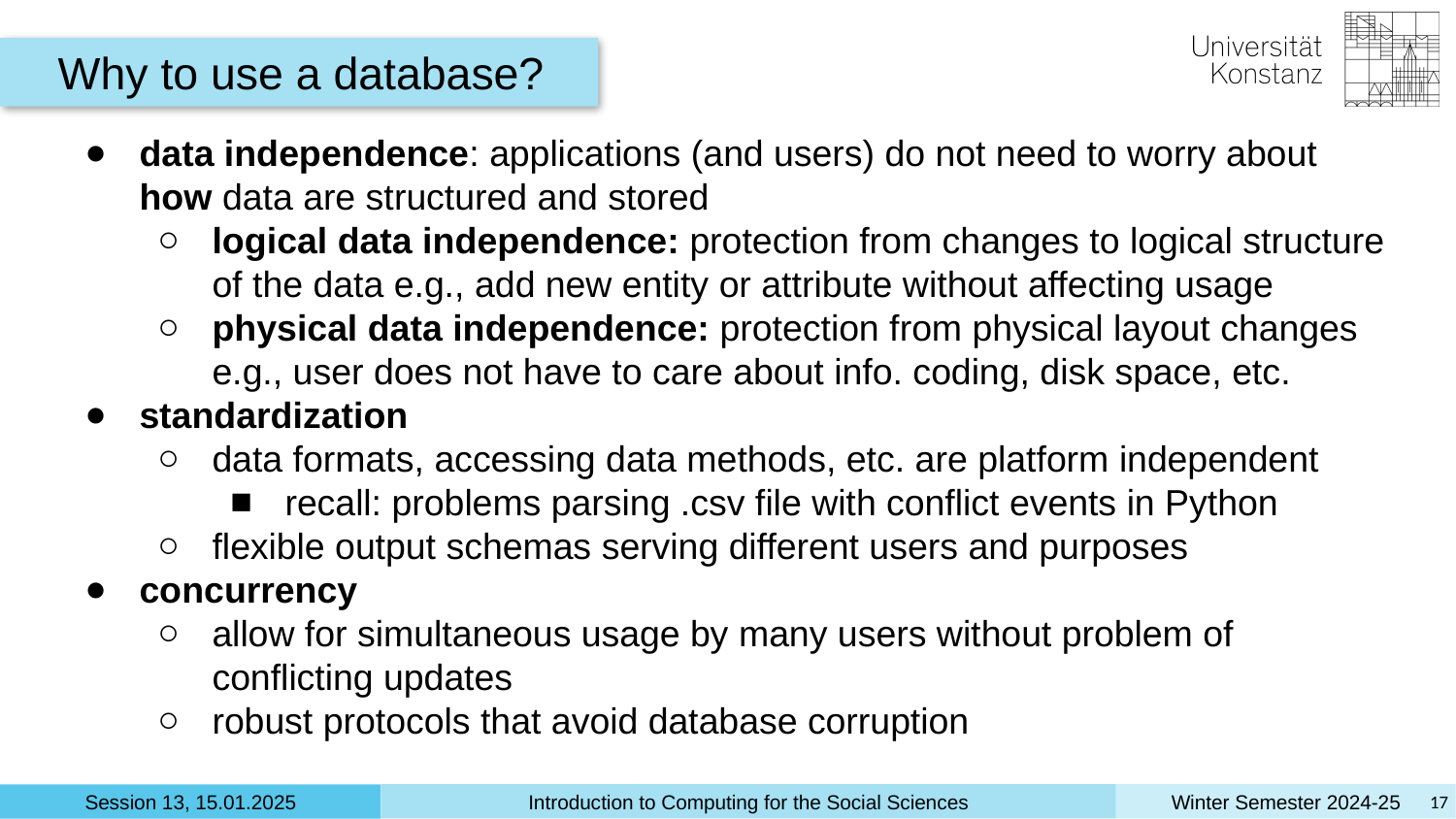

Why to use a database?

data independence: applications (and users) do not need to worry about how data are structured and stored
logical data independence: protection from changes to logical structure of the data e.g., add new entity or attribute without affecting usage
physical data independence: protection from physical layout changes e.g., user does not have to care about info. coding, disk space, etc.
standardization
data formats, accessing data methods, etc. are platform independent
recall: problems parsing .csv file with conflict events in Python
flexible output schemas serving different users and purposes
concurrency
allow for simultaneous usage by many users without problem of conflicting updates
robust protocols that avoid database corruption